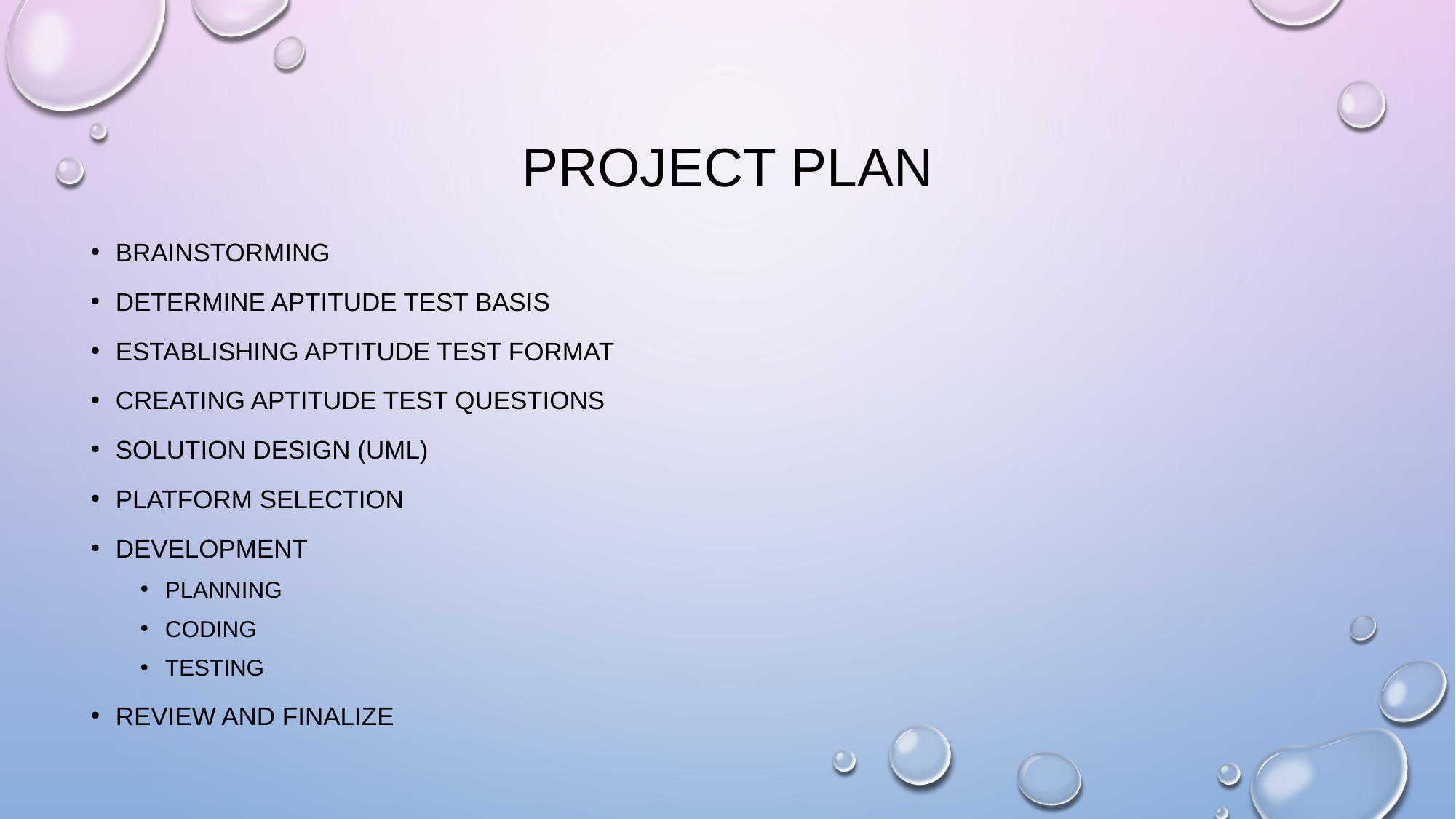

# Project plan
Brainstorming
Determine APTITUDE test basis
Establishing APTITUDE TEST format
Creating APTITUDE TEST questions
SOLUTION DESIGN (UML)
Platform selection
Development
Planning
Coding
TESTING
Review and finalize